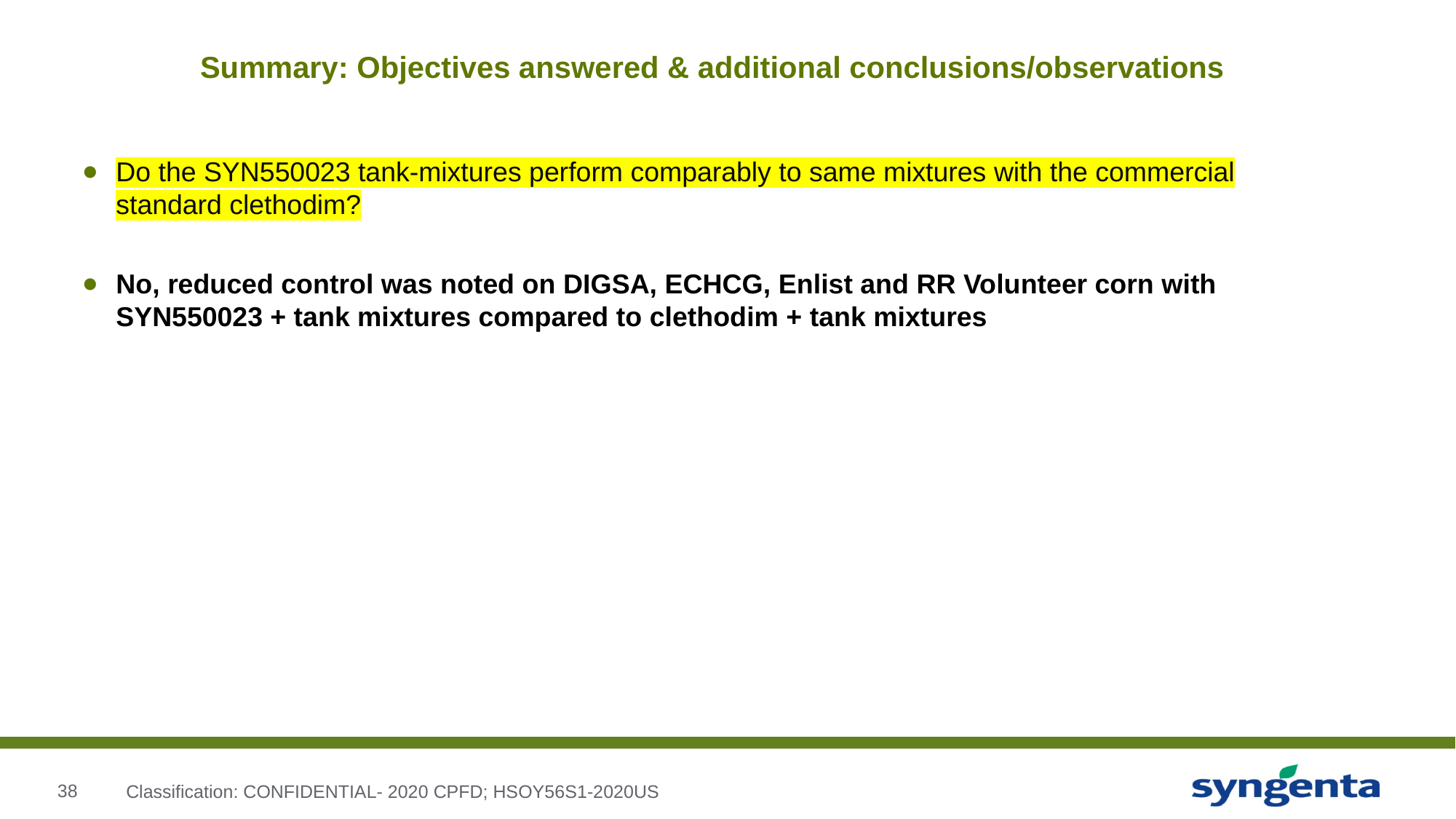

# Summary: Objectives answered & additional conclusions/observations
Do the SYN550023 tank-mixtures perform comparably to same mixtures with the commercial standard clethodim?

No, reduced control was noted on DIGSA, ECHCG, Enlist and RR Volunteer corn with SYN550023 + tank mixtures compared to clethodim + tank mixtures

Classification: CONFIDENTIAL- 2020 CPFD; HSOY56S1-2020US